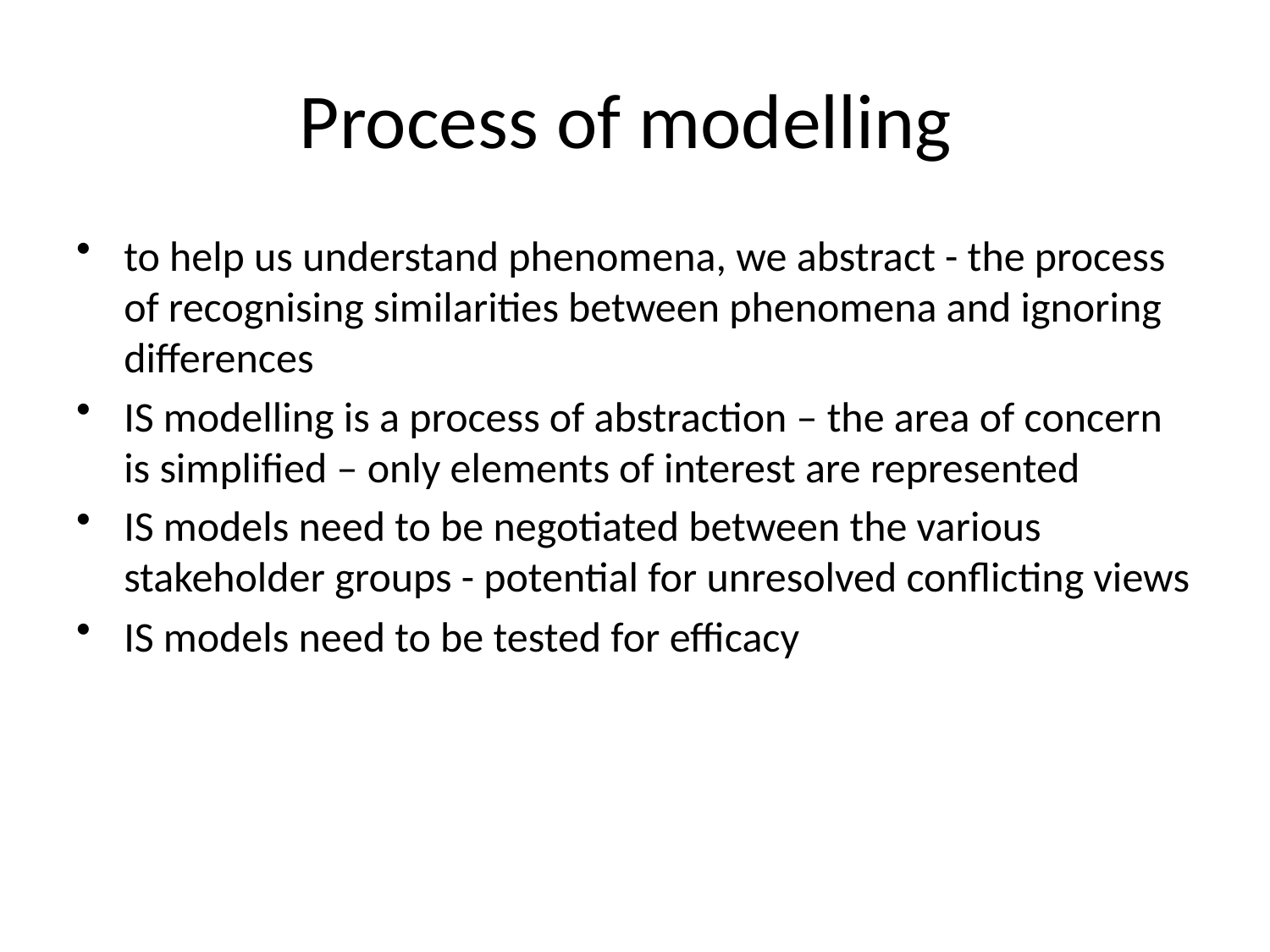

# Process of modelling
to help us understand phenomena, we abstract - the process of recognising similarities between phenomena and ignoring differences
IS modelling is a process of abstraction – the area of concern is simplified – only elements of interest are represented
IS models need to be negotiated between the various stakeholder groups - potential for unresolved conflicting views
IS models need to be tested for efficacy